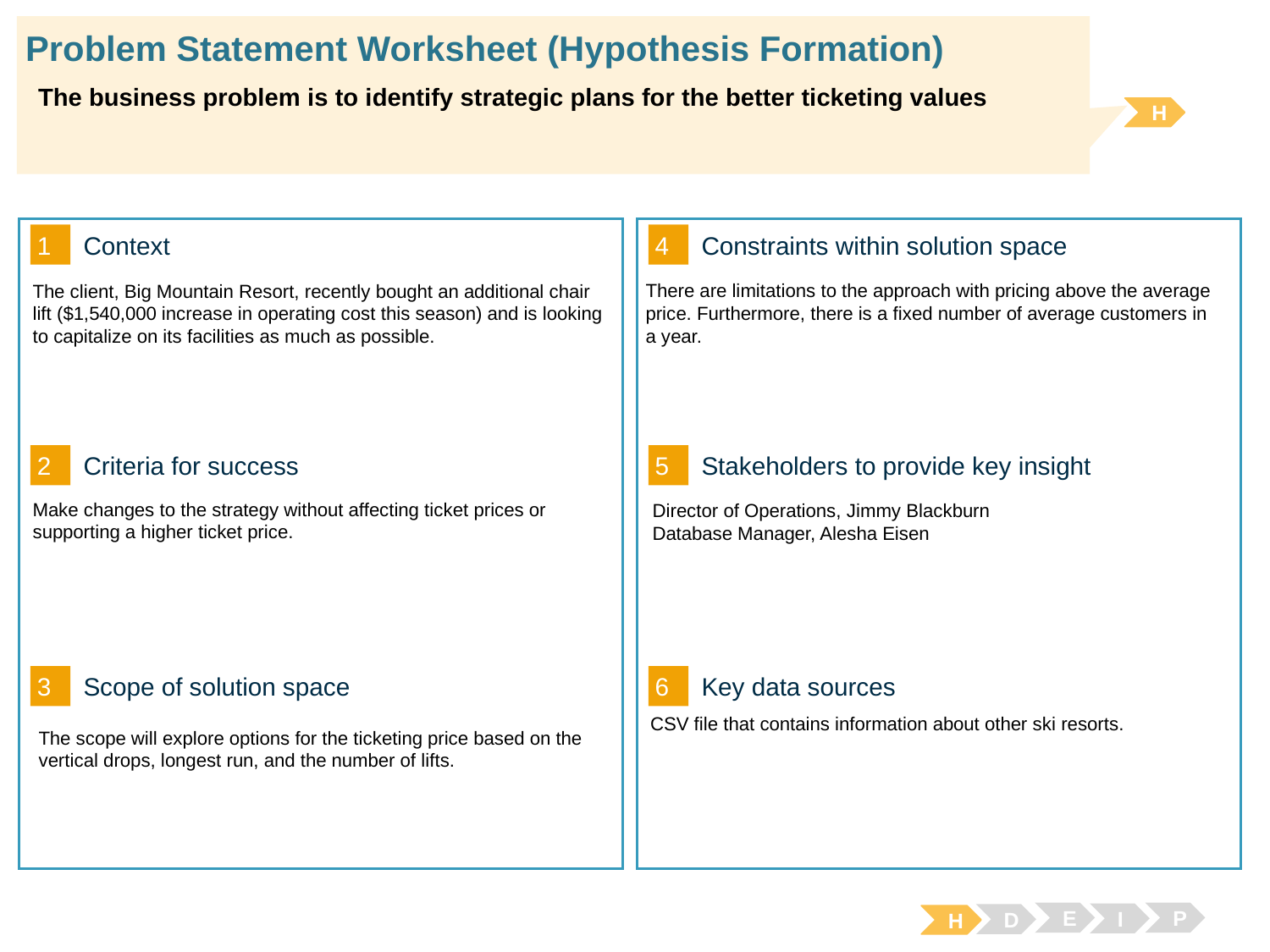

# Problem Statement Worksheet (Hypothesis Formation)
The business problem is to identify strategic plans for the better ticketing values
H

1
4
Context
Constraints within solution space
There are limitations to the approach with pricing above the average price. Furthermore, there is a fixed number of average customers in a year.
The client, Big Mountain Resort, recently bought an additional chair lift ($1,540,000 increase in operating cost this season) and is looking to capitalize on its facilities as much as possible.
2
5
Criteria for success
Stakeholders to provide key insight
Make changes to the strategy without affecting ticket prices or supporting a higher ticket price.
Director of Operations, Jimmy Blackburn
Database Manager, Alesha Eisen
3
6
Key data sources
Scope of solution space
CSV file that contains information about other ski resorts.
The scope will explore options for the ticketing price based on the vertical drops, longest run, and the number of lifts.
E
P
I
D
H